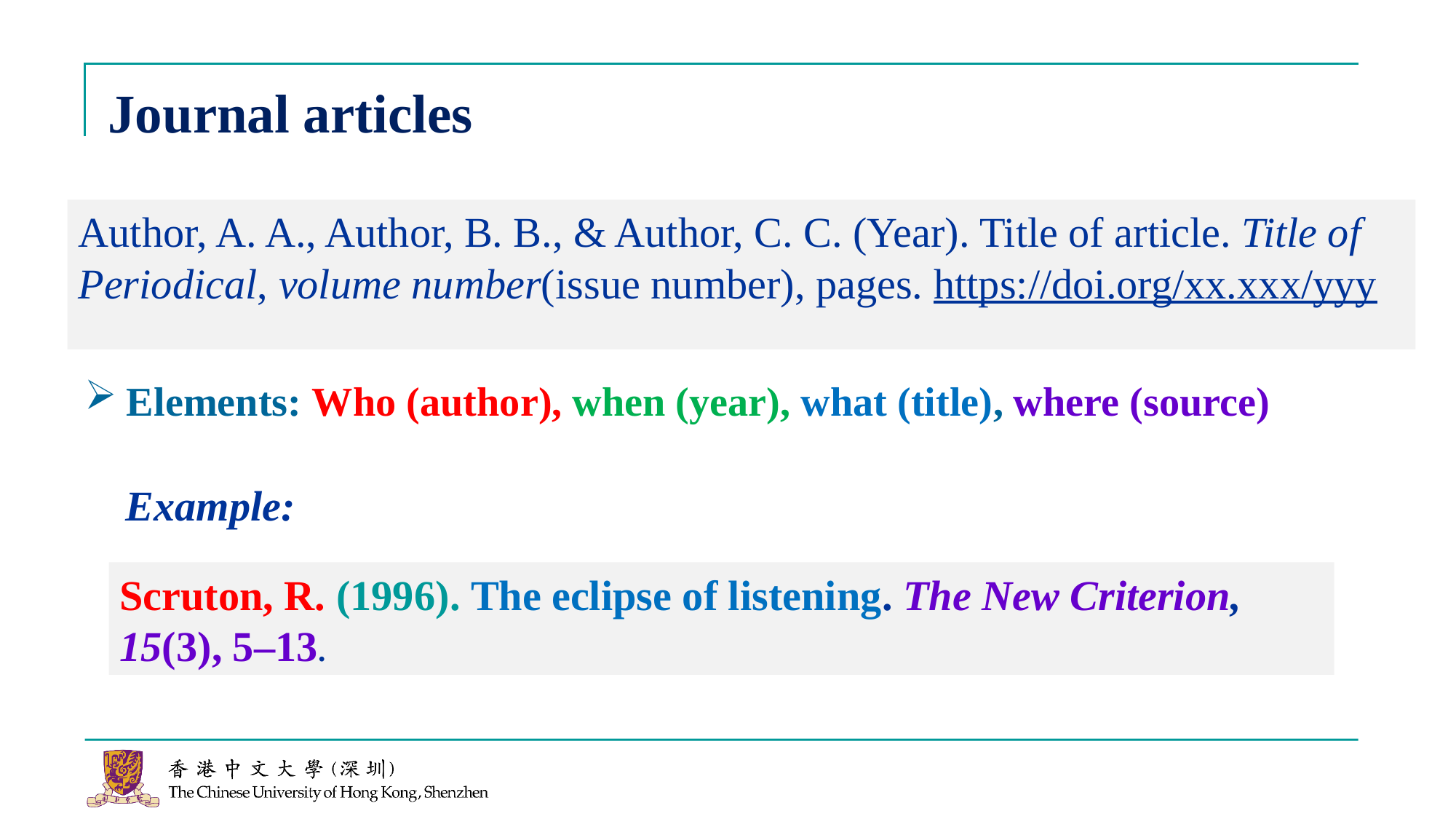

# Journal articles
Author, A. A., Author, B. B., & Author, C. C. (Year). Title of article. Title of Periodical, volume number(issue number), pages. https://doi.org/xx.xxx/yyy

Elements: Who (author), when (year), what (title), where (source)

Example:
Scruton, R. (1996). The eclipse of listening. The New Criterion, 15(3), 5–13.